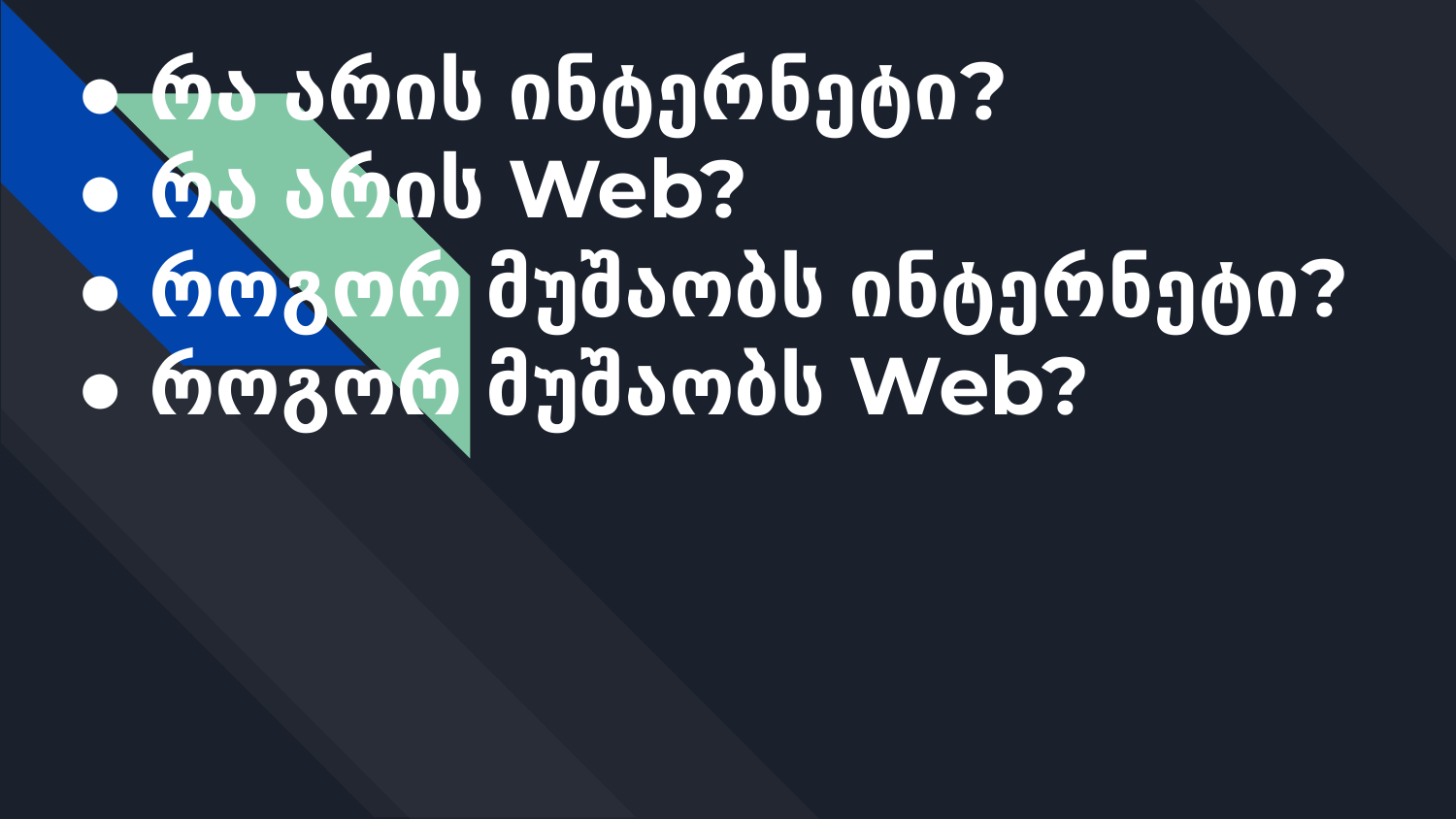

# რა არის ინტერნეტი?
რა არის Web?
როგორ მუშაობს ინტერნეტი?
როგორ მუშაობს Web?